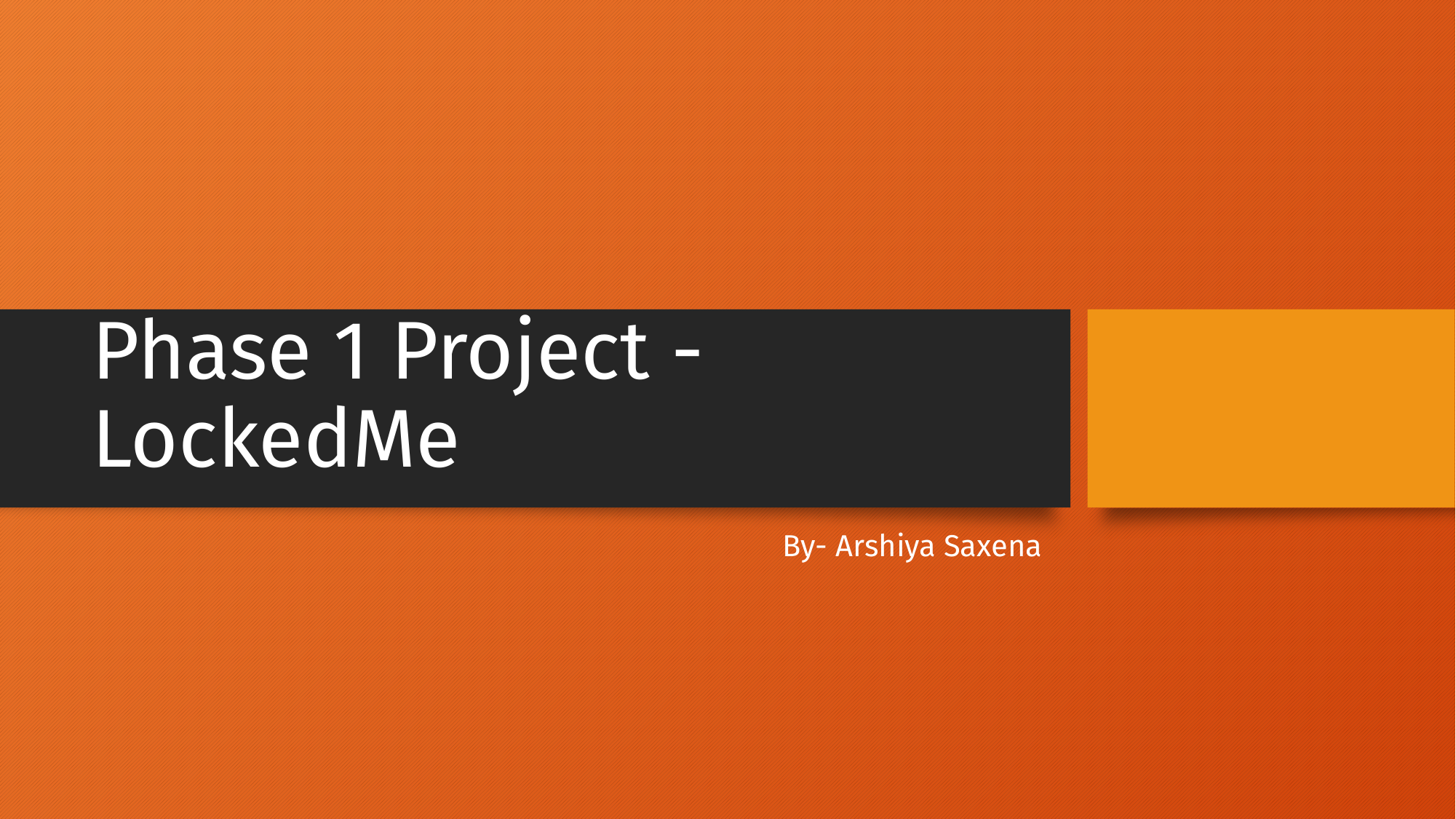

# Phase 1 Project - LockedMe
By- Arshiya Saxena